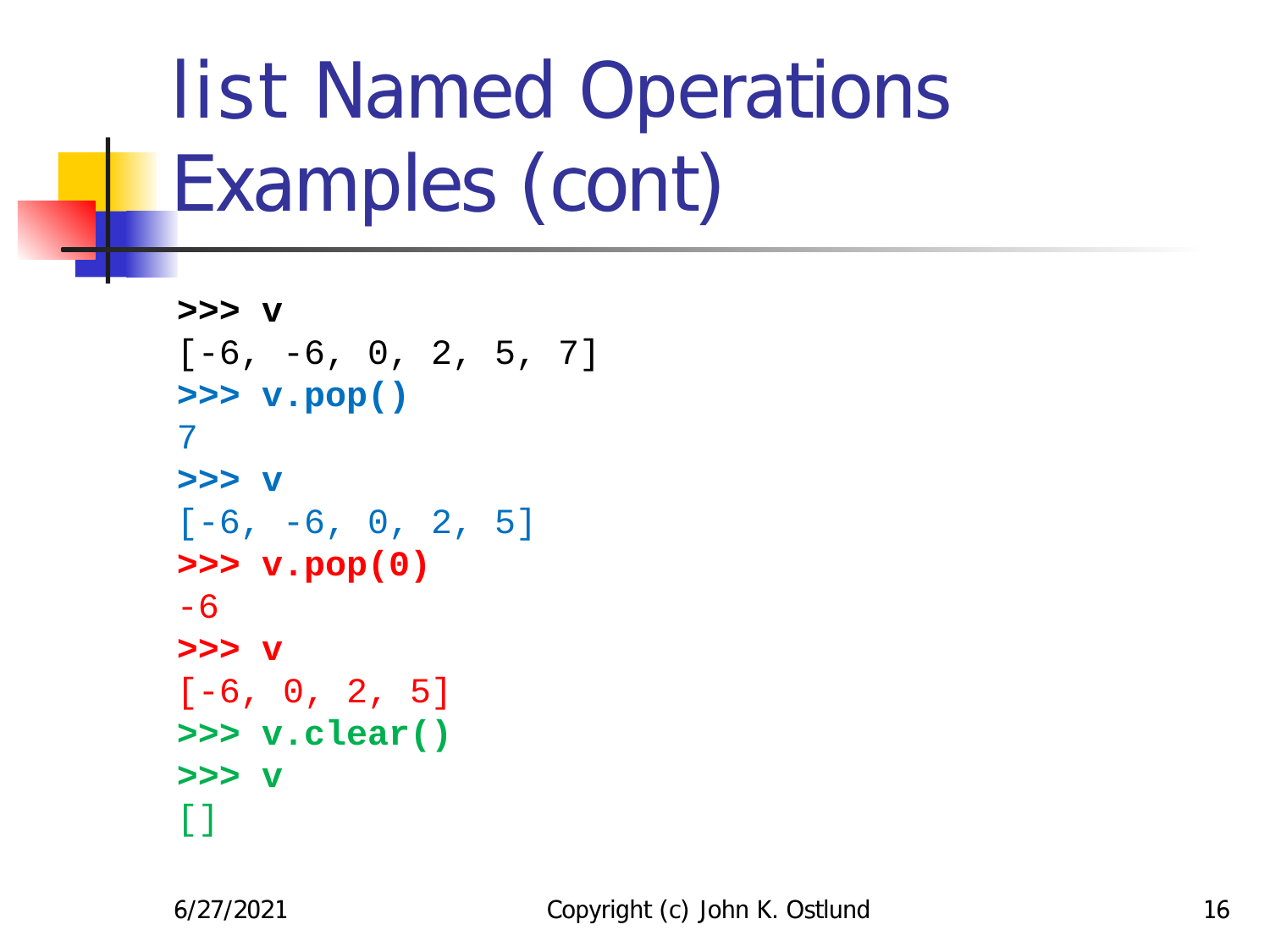

# list Named Operations Examples (cont)
>>> v
[-6, -6, 0, 2, 5, 7]
>>> v.pop()
7
>>> v
[-6, -6, 0, 2, 5]
>>> v.pop(0)
-6
>>> v
[-6, 0, 2, 5]
>>> v.clear()
>>> v
[]
6/27/2021
Copyright (c) John K. Ostlund
16